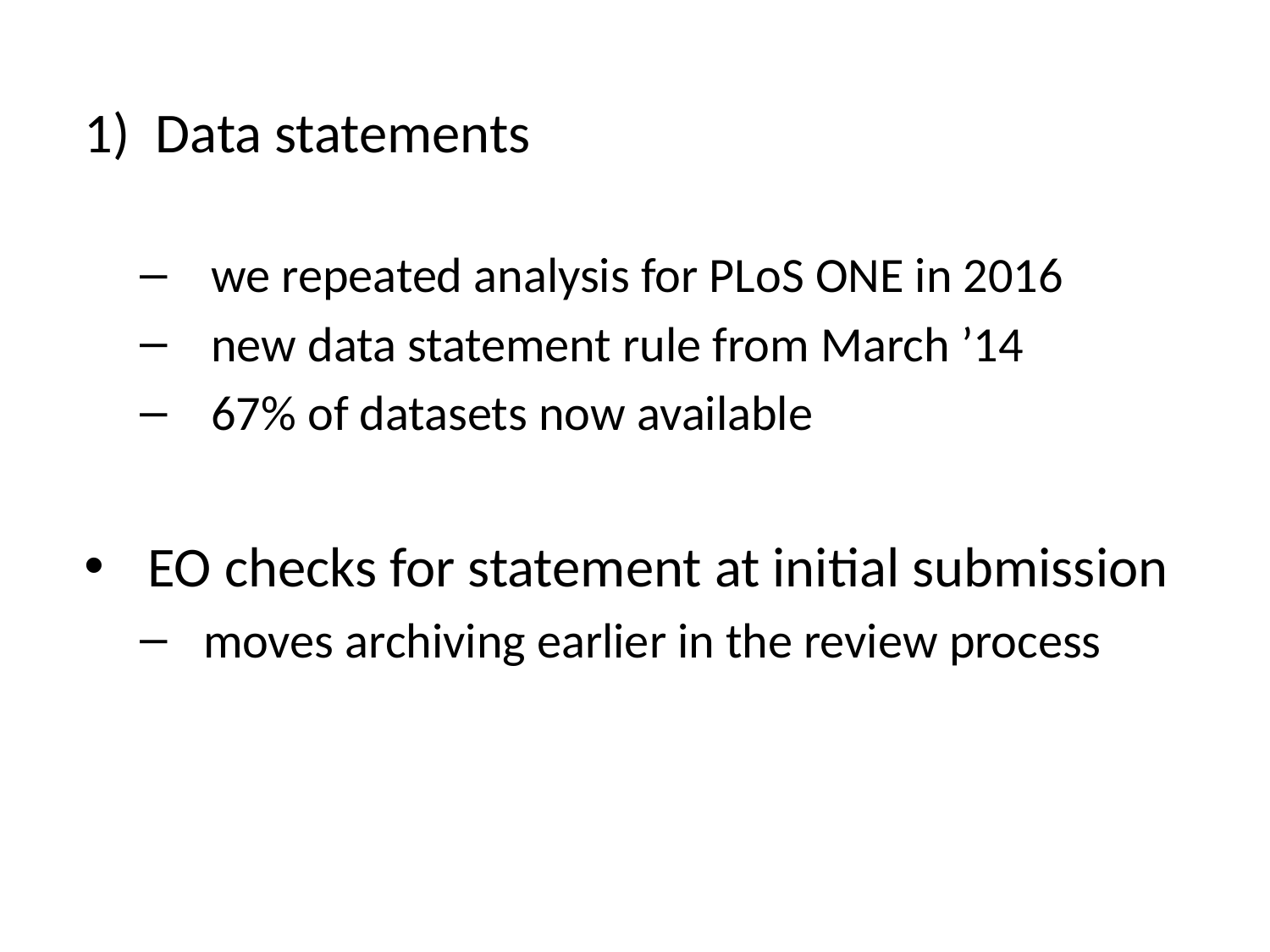

Data statements

we repeated analysis for PLoS ONE in 2016
new data statement rule from March ’14
67% of datasets now available

EO checks for statement at initial submission
moves archiving earlier in the review process